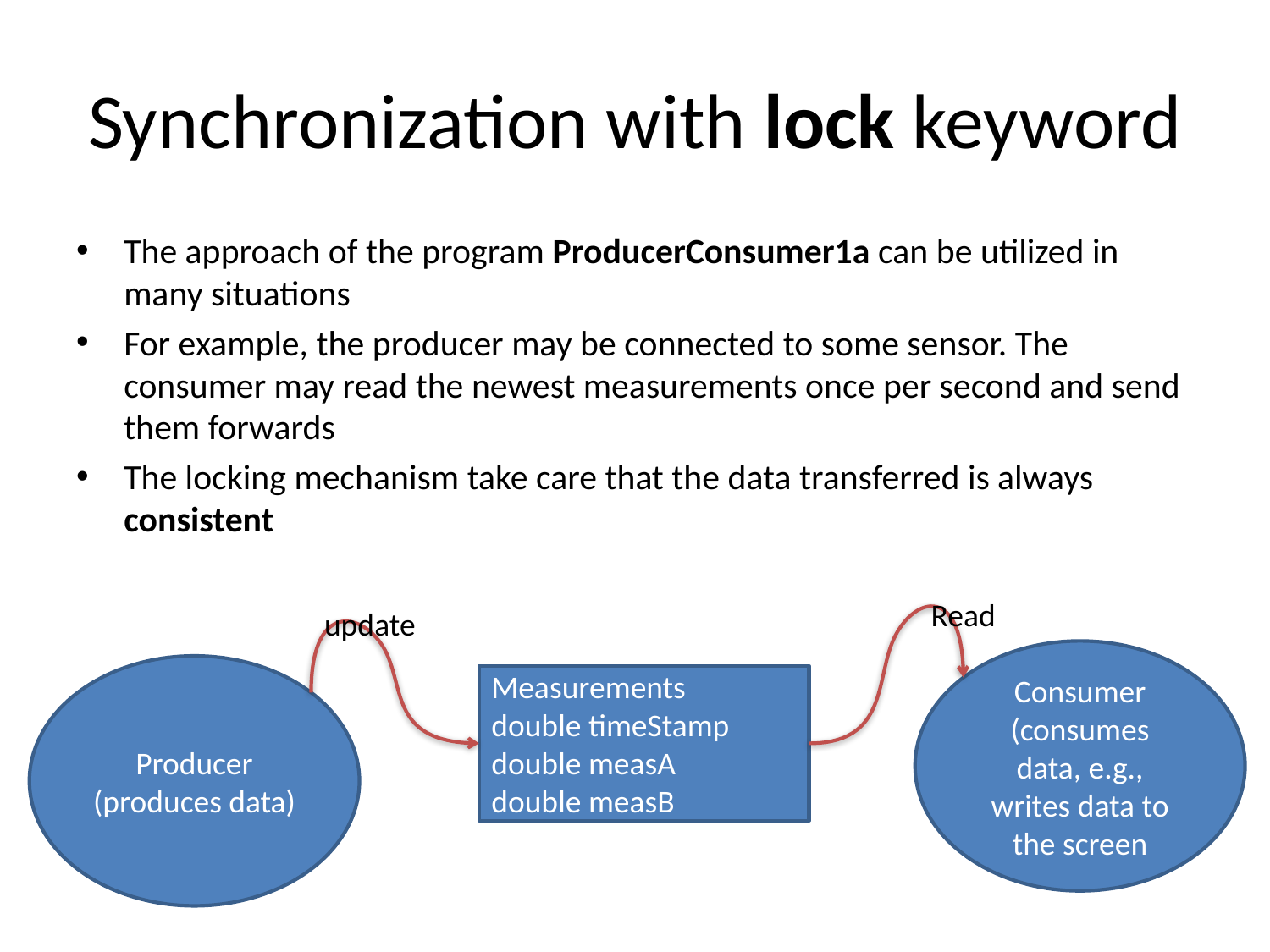

# Synchronization with lock keyword
The approach of the program ProducerConsumer1a can be utilized in many situations
For example, the producer may be connected to some sensor. The consumer may read the newest measurements once per second and send them forwards
The locking mechanism take care that the data transferred is always consistent
Read
update
Consumer
(consumes data, e.g., writes data to the screen
Producer
(produces data)
Measurements
double timeStamp
double measA
double measB